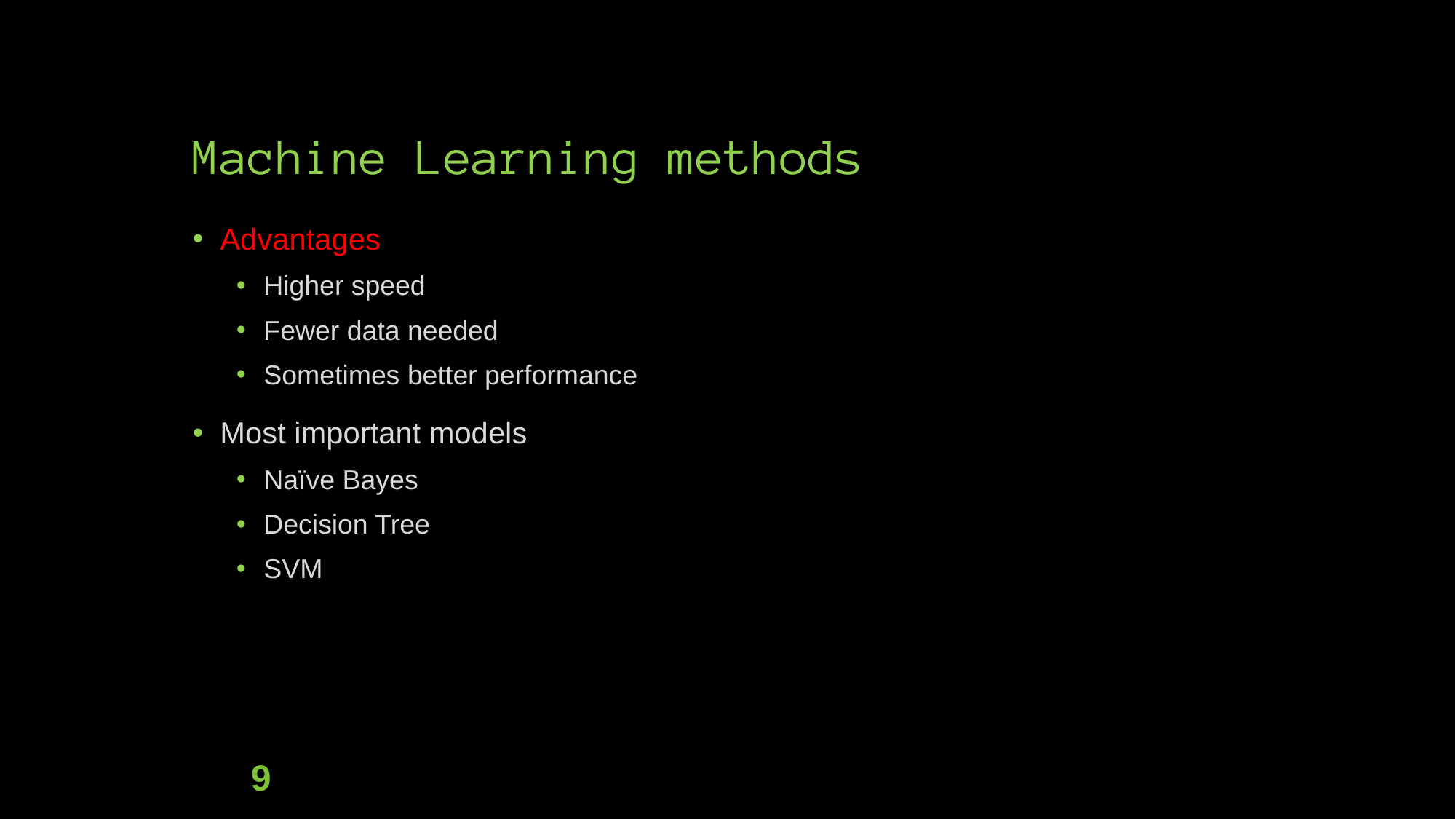

# Machine Learning methods
Advantages
Higher speed
Fewer data needed
Sometimes better performance
Most important models
Naïve Bayes
Decision Tree
SVM
9